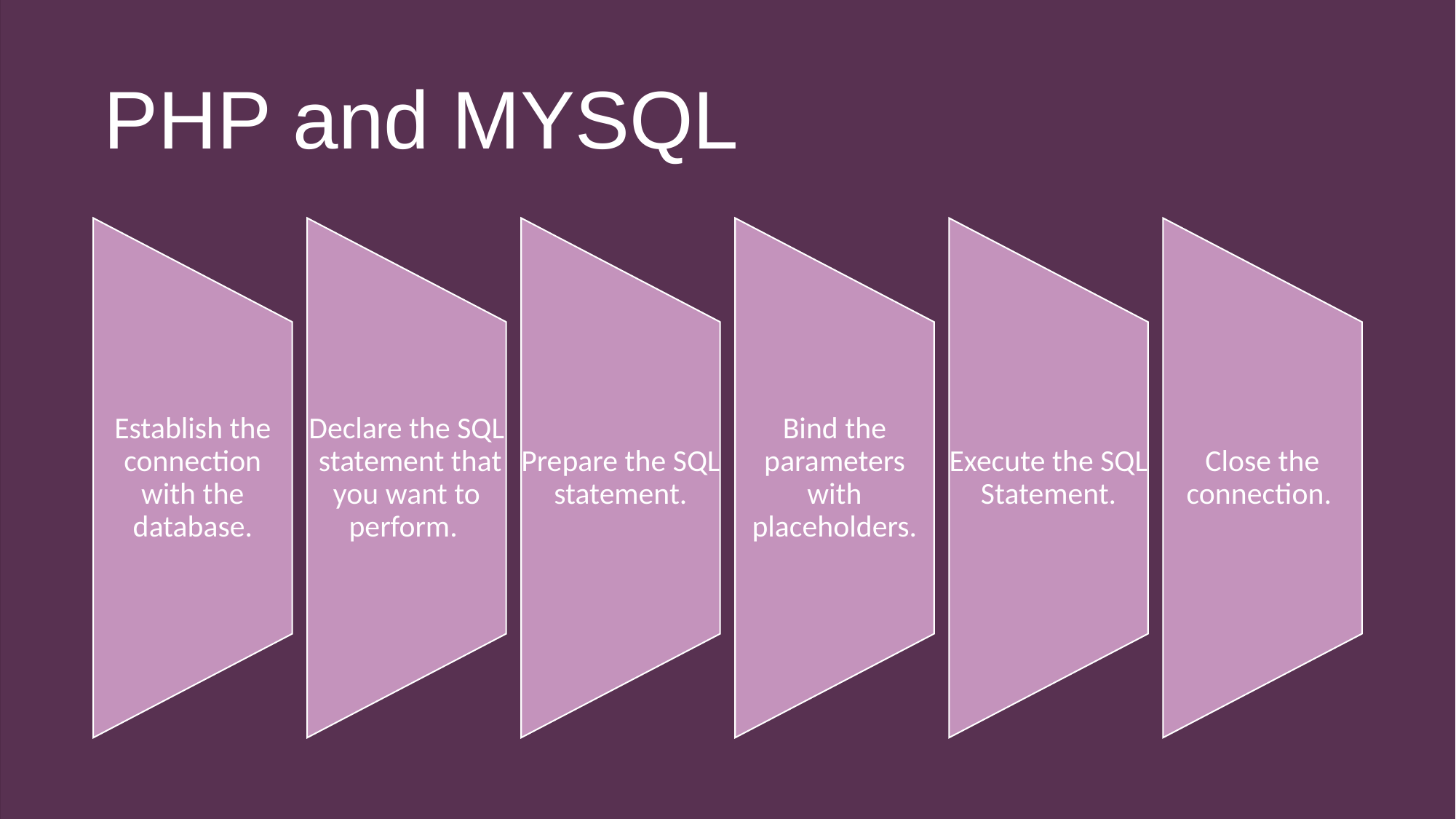

# PHP and MYSQL
Establish the connection with the database.
Declare the SQL  statement that you want to perform.
Prepare the SQL statement.
Bind the parameters with placeholders.
Execute the SQL Statement.
Close the connection.